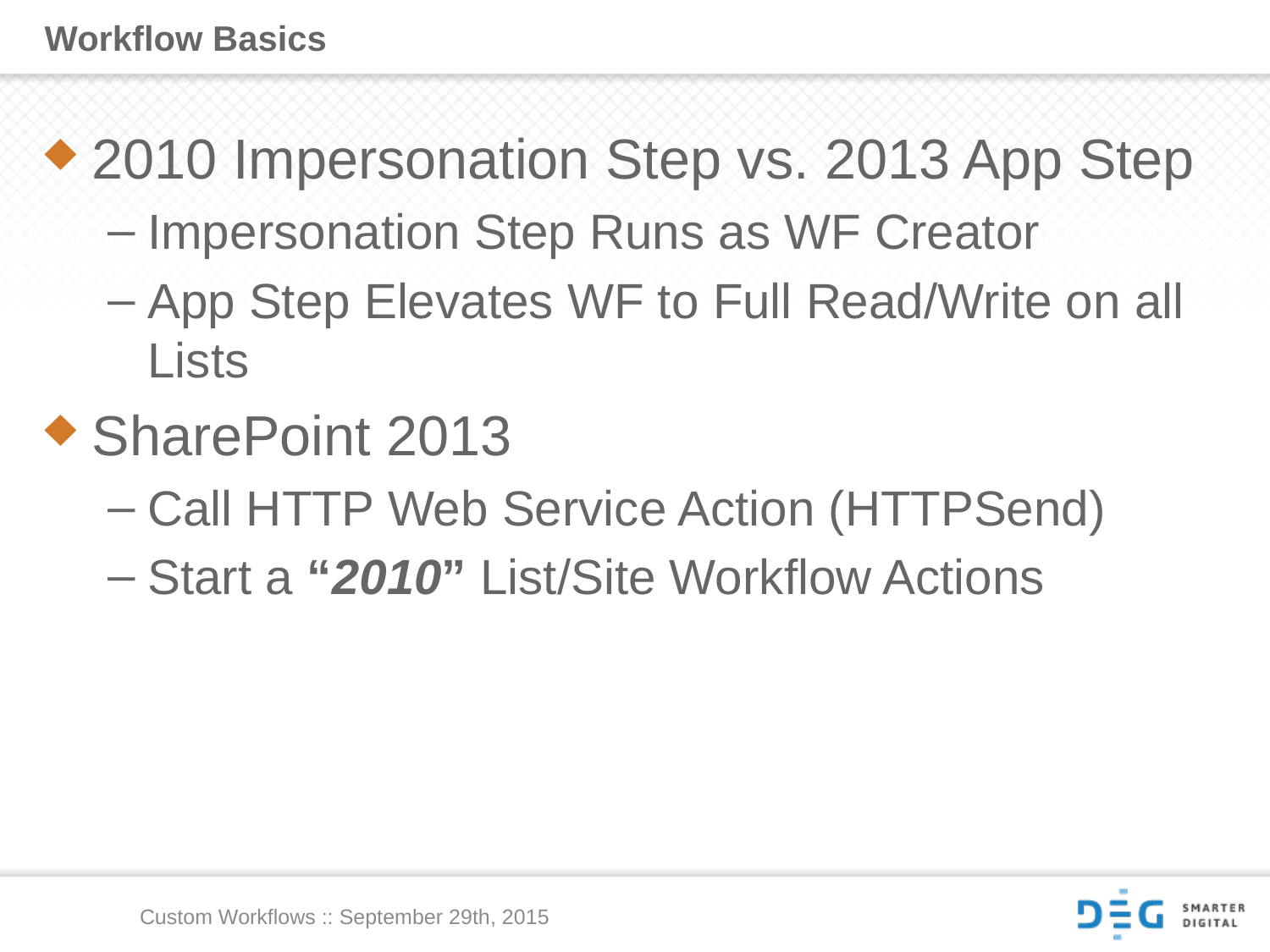

# Workflow Basics
2010 Impersonation Step vs. 2013 App Step
Impersonation Step Runs as WF Creator
App Step Elevates WF to Full Read/Write on all Lists
SharePoint 2013
Call HTTP Web Service Action (HTTPSend)
Start a “2010” List/Site Workflow Actions
Custom Workflows :: September 29th, 2015